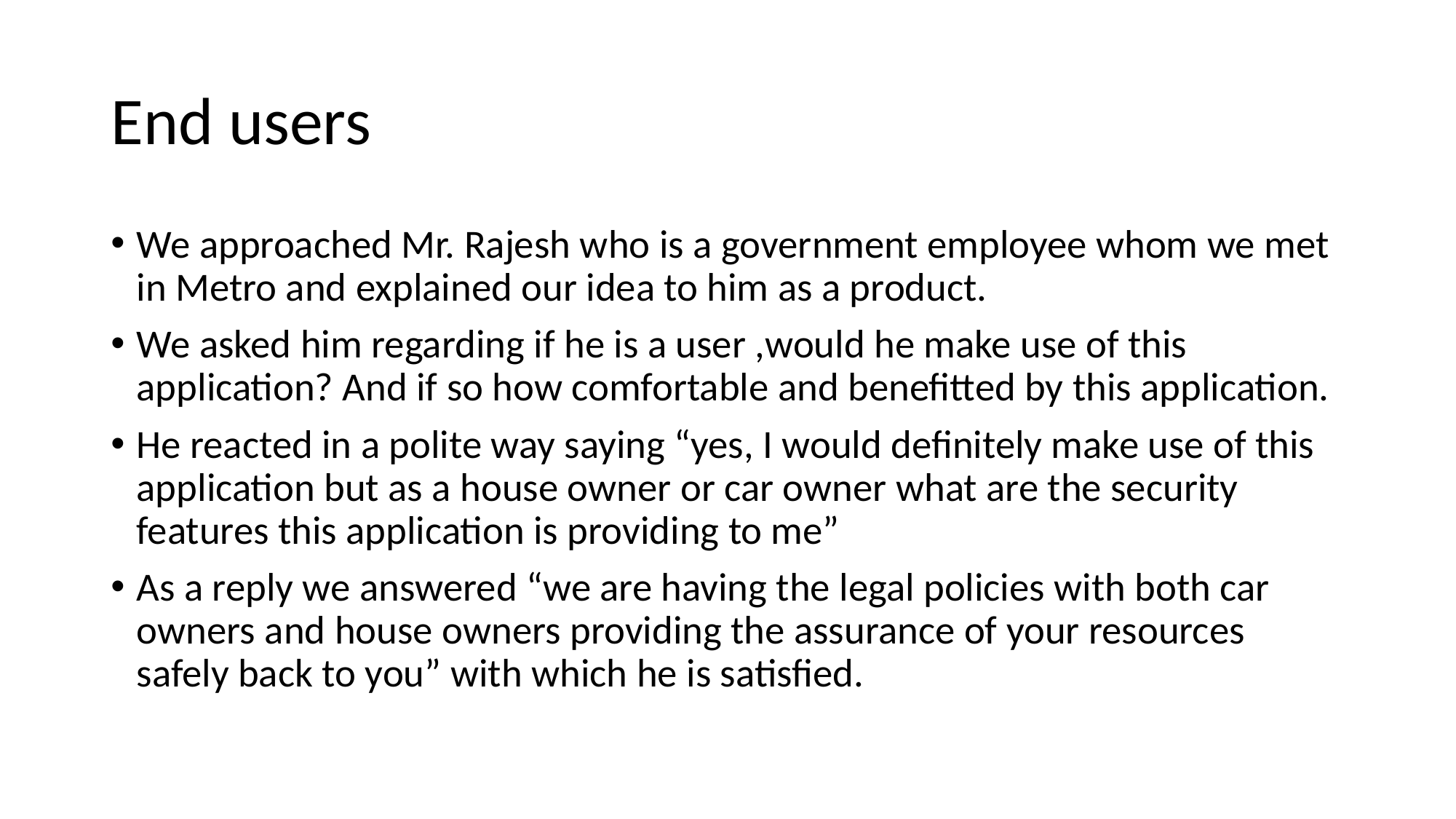

# End users
We approached Mr. Rajesh who is a government employee whom we met in Metro and explained our idea to him as a product.
We asked him regarding if he is a user ,would he make use of this application? And if so how comfortable and benefitted by this application.
He reacted in a polite way saying “yes, I would definitely make use of this application but as a house owner or car owner what are the security features this application is providing to me”
As a reply we answered “we are having the legal policies with both car owners and house owners providing the assurance of your resources safely back to you” with which he is satisfied.